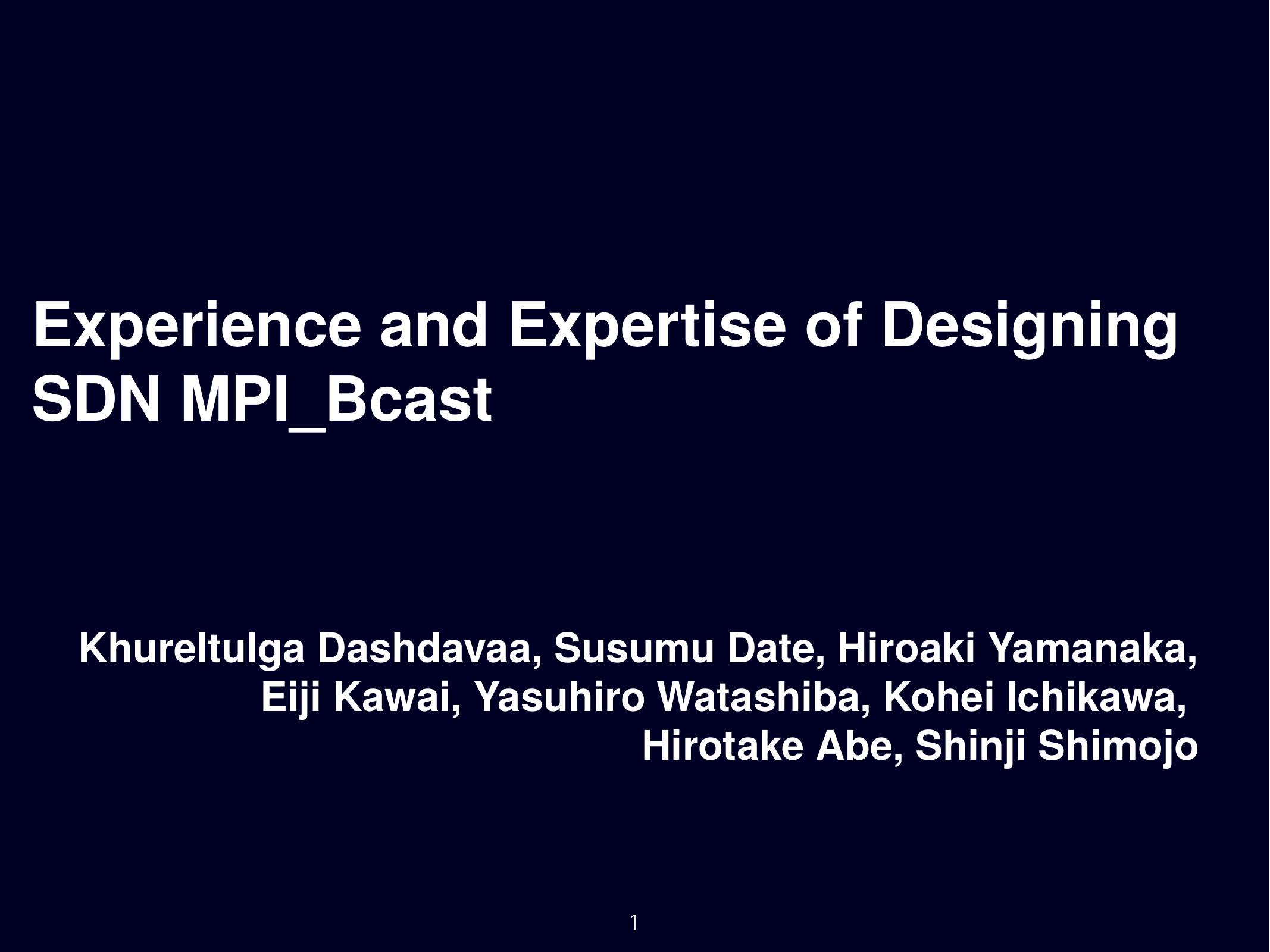

# Experience and Expertise of Designing SDN MPI_Bcast

Khureltulga Dashdavaa, Susumu Date, Hiroaki Yamanaka, Eiji Kawai, Yasuhiro Watashiba, Kohei Ichikawa,
Hirotake Abe, Shinji Shimojo
1